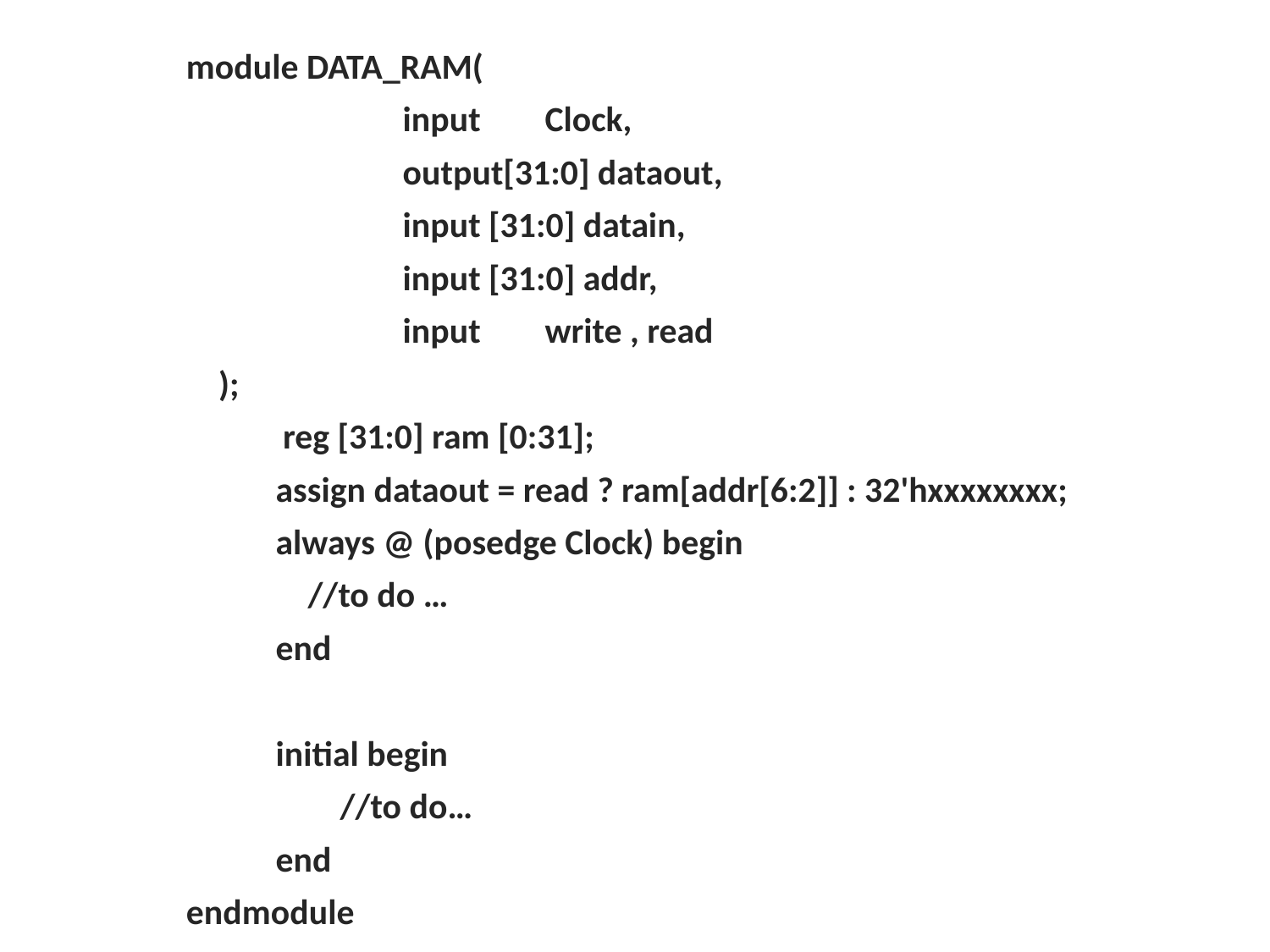

module DATA_RAM(
		input        Clock,
		output[31:0] dataout,
		input [31:0] datain,
		input [31:0] addr,
		input        write , read
    );
            reg [31:0] ram [0:31];
	assign dataout = read ? ram[addr[6:2]] : 32'hxxxxxxxx;
	always @ (posedge Clock) begin
	    //to do …
	end

	initial begin
	        //to do…
	end
endmodule